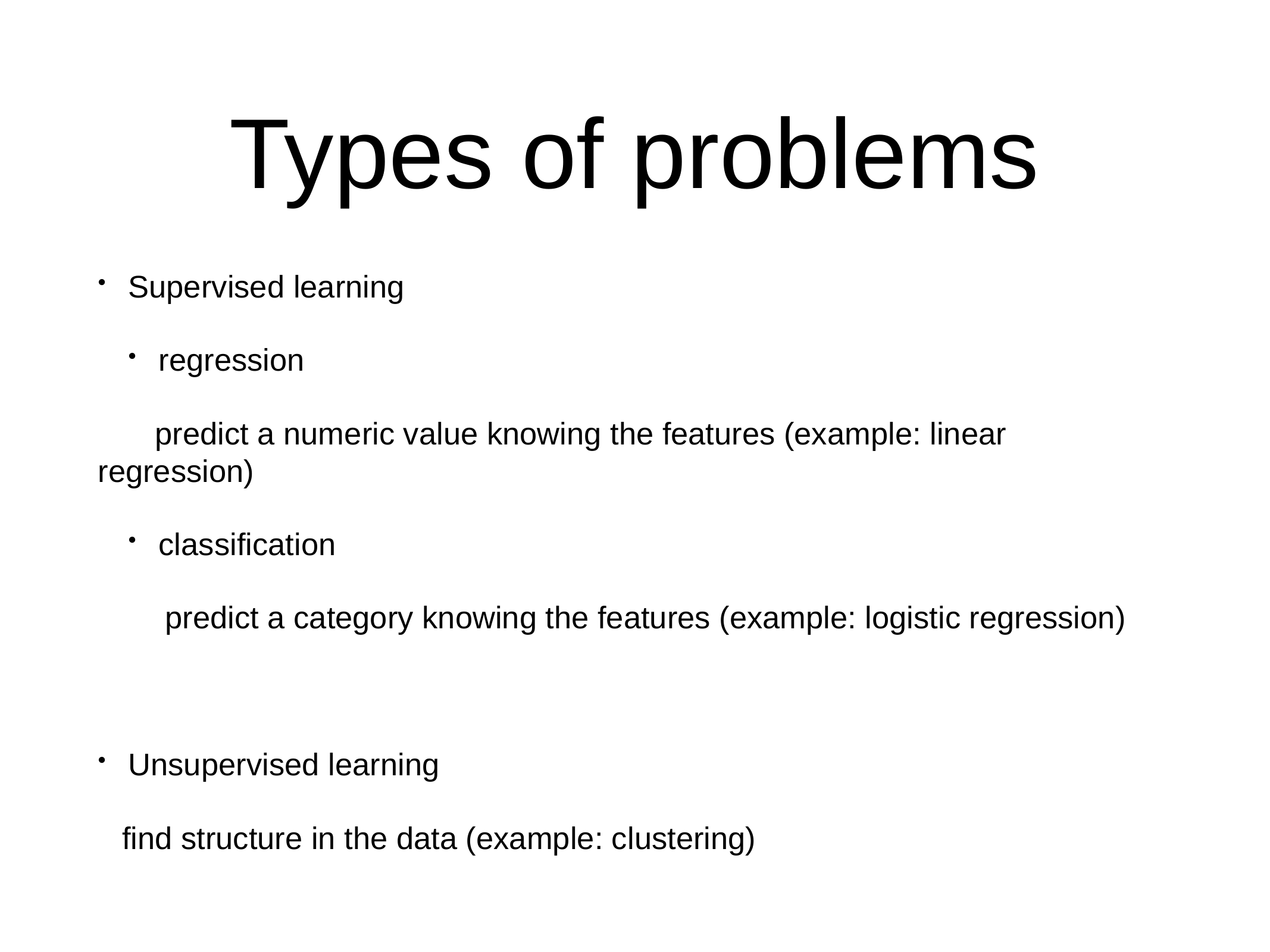

# Types of problems
Supervised learning
regression
   predict a numeric value knowing the features (example: linear regression)
classification
      predict a category knowing the features (example: logistic regression)

Unsupervised learning
 find structure in the data (example: clustering)